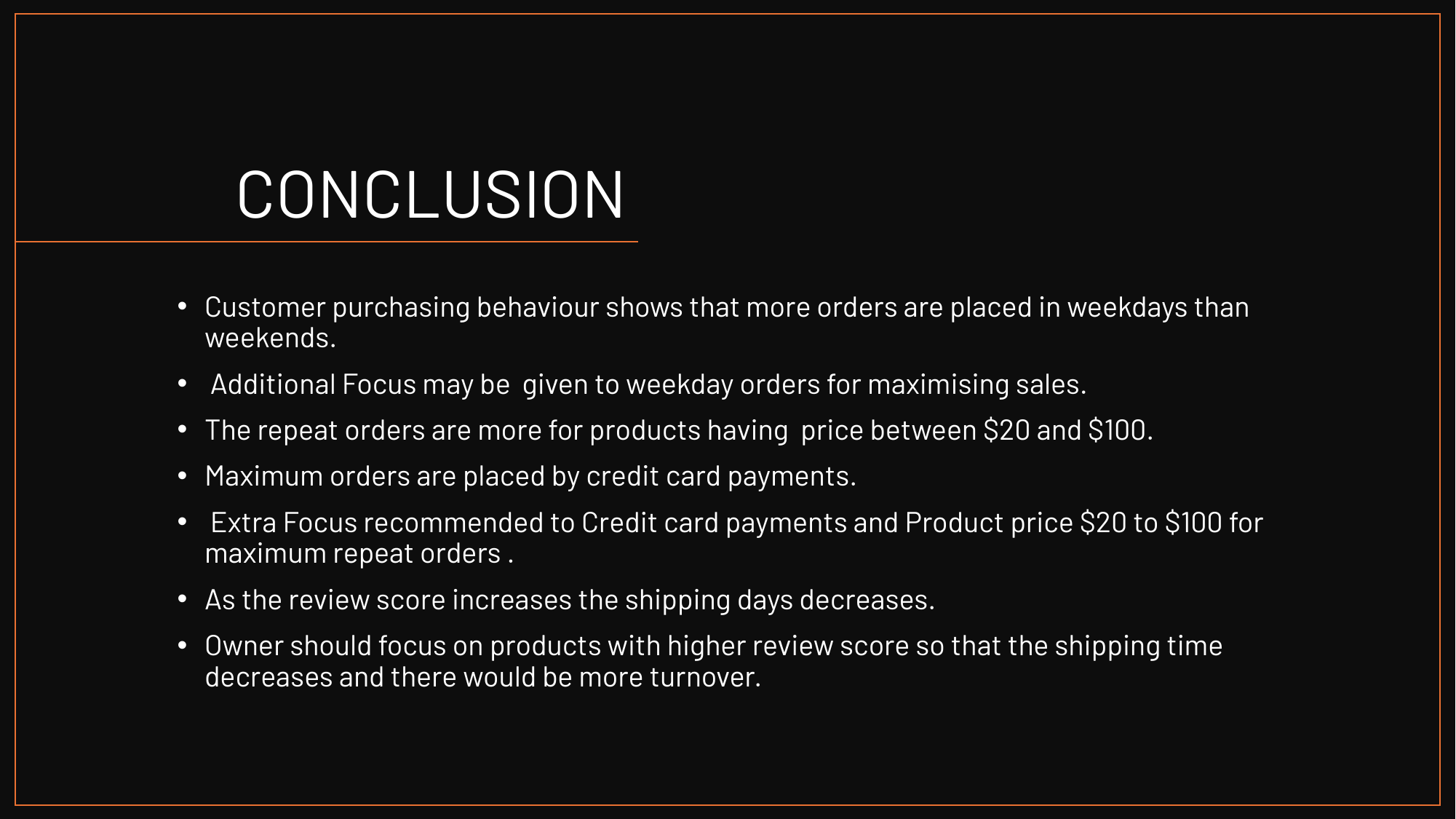

# CONCLUSION
Customer purchasing behaviour shows that more orders are placed in weekdays than weekends.
 Additional Focus may be  given to weekday orders for maximising sales.
The repeat orders are more for products having  price between $20 and $100.
Maximum orders are placed by credit card payments.
 Extra Focus recommended to Credit card payments and Product price $20 to $100 for maximum repeat orders .
As the review score increases the shipping days decreases.
Owner should focus on products with higher review score so that the shipping time decreases and there would be more turnover.